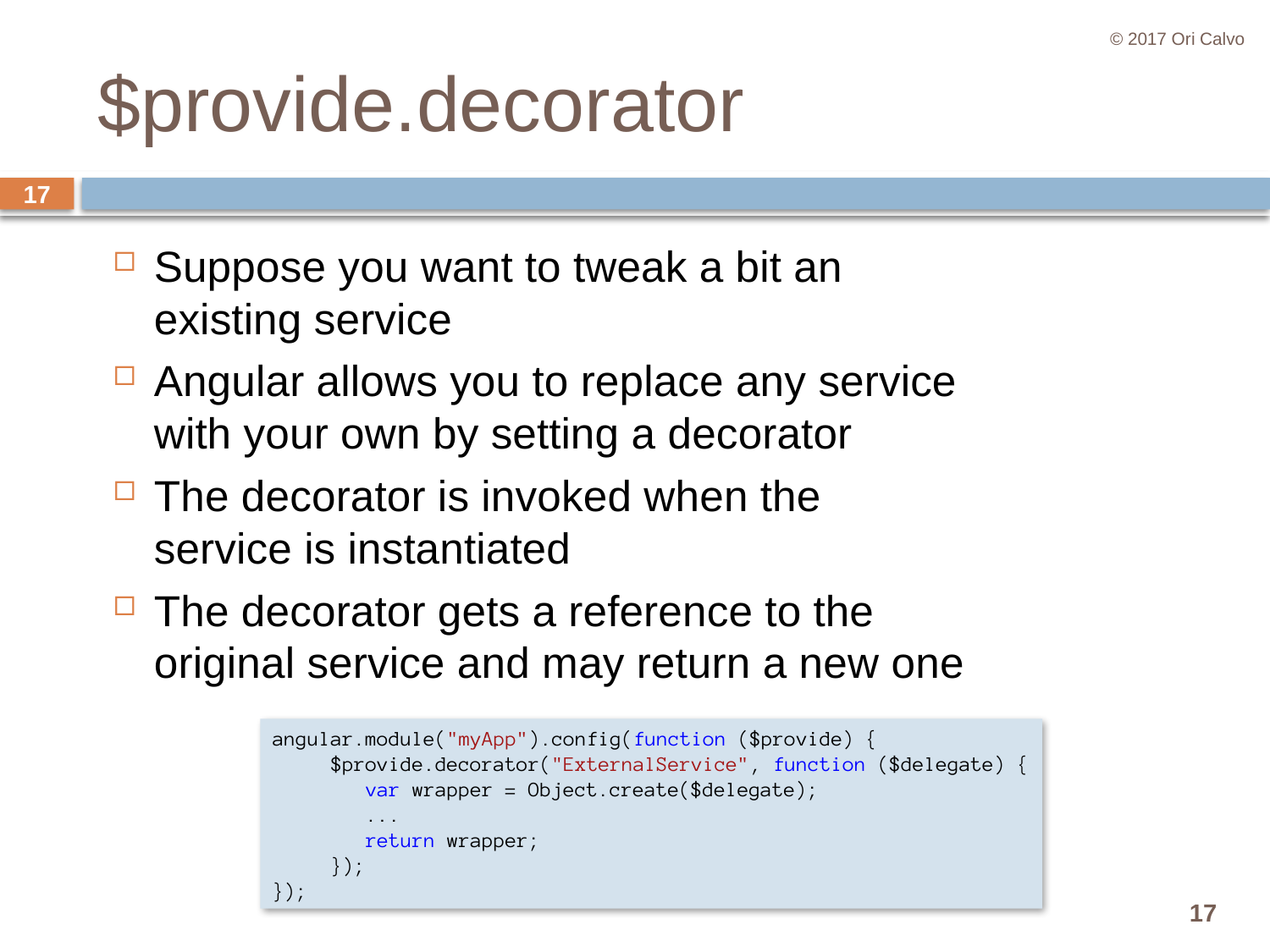

© 2017 Ori Calvo
# $provide.decorator
17
Suppose you want to tweak a bit an existing service
Angular allows you to replace any service with your own by setting a decorator
The decorator is invoked when the service is instantiated
The decorator gets a reference to the original service and may return a new one

angular.module("myApp").config(function ($provide) {
     $provide.decorator("ExternalService", function ($delegate) {
        var wrapper = Object.create($delegate);
        ...
        return wrapper;
     });
});